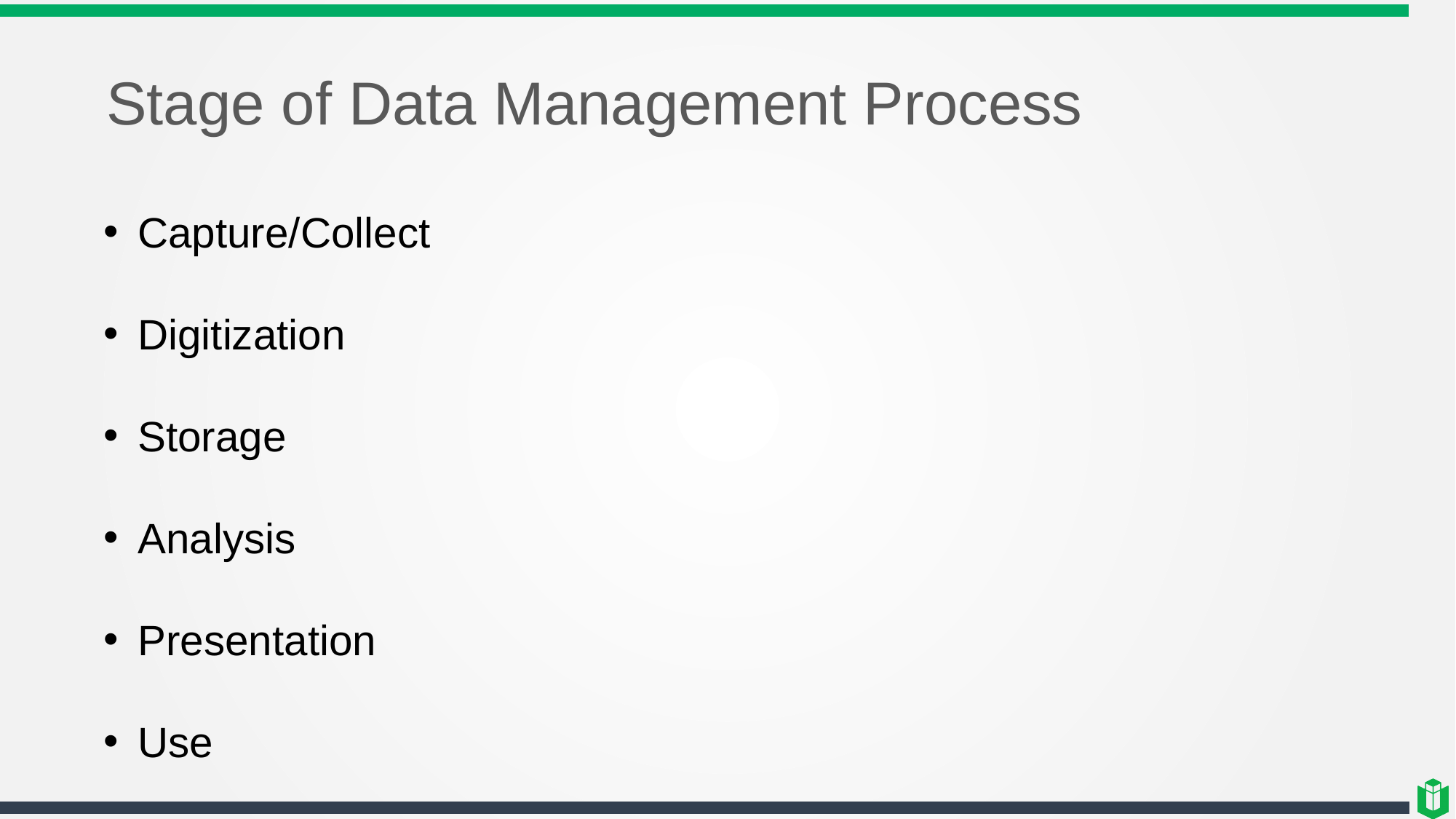

# Stage of Data Management Process
Capture/Collect
Digitization
Storage
Analysis
Presentation
Use